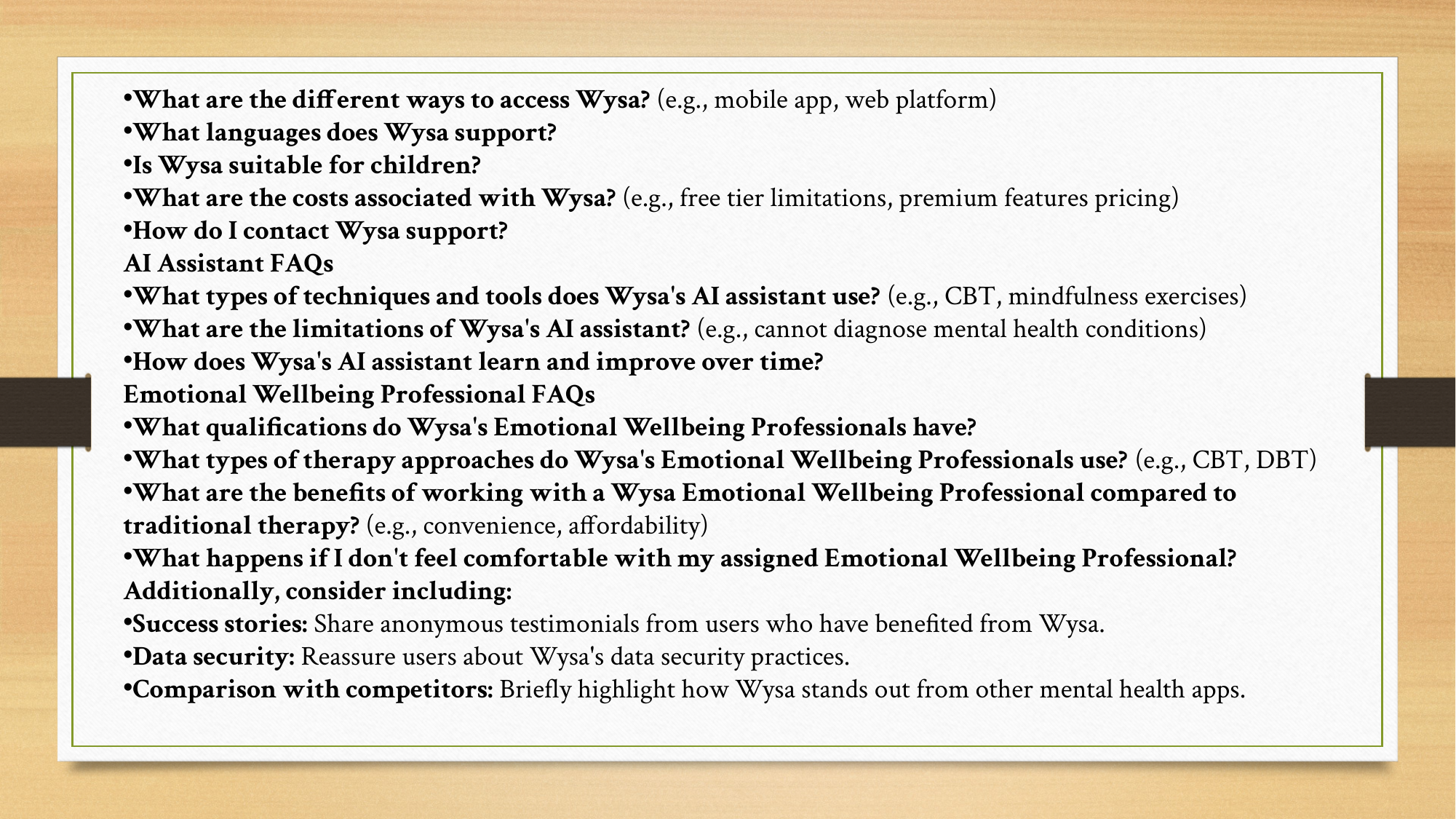

What are the different ways to access Wysa? (e.g., mobile app, web platform)
What languages does Wysa support?
Is Wysa suitable for children?
What are the costs associated with Wysa? (e.g., free tier limitations, premium features pricing)
How do I contact Wysa support?
AI Assistant FAQs
What types of techniques and tools does Wysa's AI assistant use? (e.g., CBT, mindfulness exercises)
What are the limitations of Wysa's AI assistant? (e.g., cannot diagnose mental health conditions)
How does Wysa's AI assistant learn and improve over time?
Emotional Wellbeing Professional FAQs
What qualifications do Wysa's Emotional Wellbeing Professionals have?
What types of therapy approaches do Wysa's Emotional Wellbeing Professionals use? (e.g., CBT, DBT)
What are the benefits of working with a Wysa Emotional Wellbeing Professional compared to traditional therapy? (e.g., convenience, affordability)
What happens if I don't feel comfortable with my assigned Emotional Wellbeing Professional?
Additionally, consider including:
Success stories: Share anonymous testimonials from users who have benefited from Wysa.
Data security: Reassure users about Wysa's data security practices.
Comparison with competitors: Briefly highlight how Wysa stands out from other mental health apps.